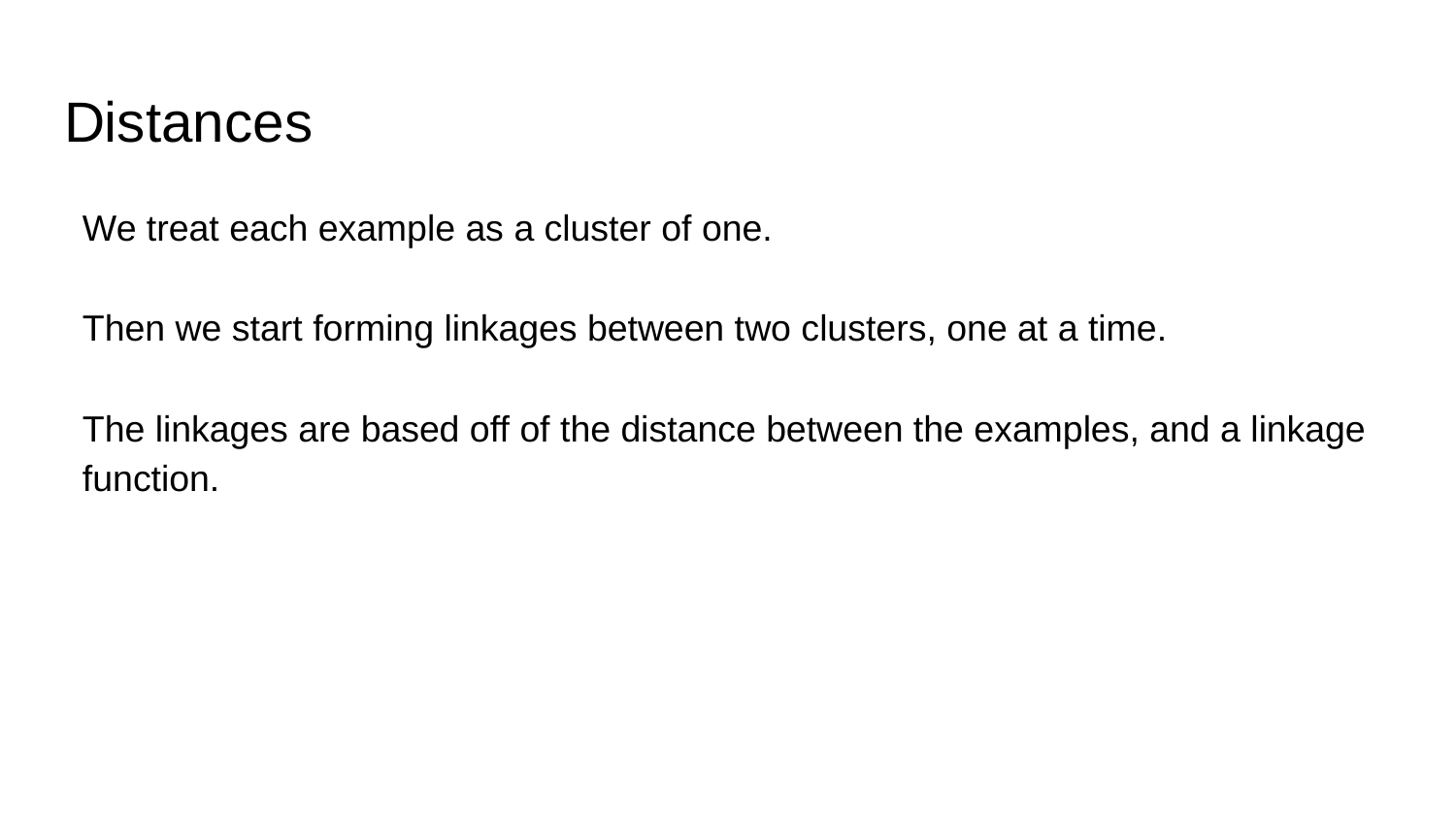

# Distances
We treat each example as a cluster of one.

Then we start forming linkages between two clusters, one at a time.

The linkages are based off of the distance between the examples, and a linkage function.